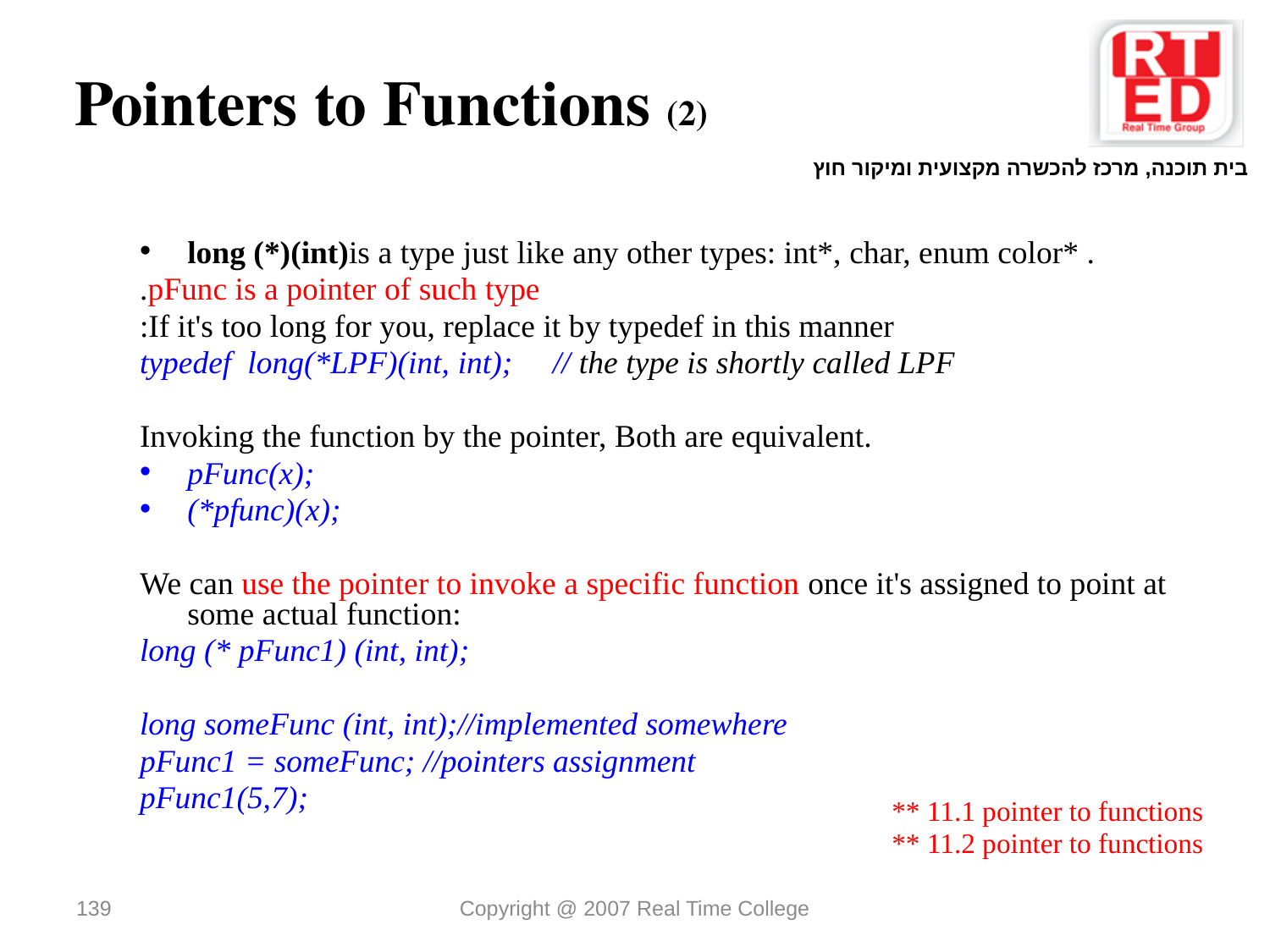

# Pointers to Functions (2)
long (*)(int)is a type just like any other types: int*, char, enum color* .
pFunc is a pointer of such type.
If it's too long for you, replace it by typedef in this manner:
typedef  long(*LPF)(int, int);     // the type is shortly called LPF

Invoking the function by the pointer, Both are equivalent.
pFunc(x);
(*pfunc)(x);

We can use the pointer to invoke a specific function once it's assigned to point at some actual function:
long (* pFunc1) (int, int);

long someFunc (int, int);//implemented somewhere
pFunc1 = someFunc; //pointers assignment
pFunc1(5,7);
** 11.1 pointer to functions
** 11.2 pointer to functions
139
Copyright @ 2007 Real Time College